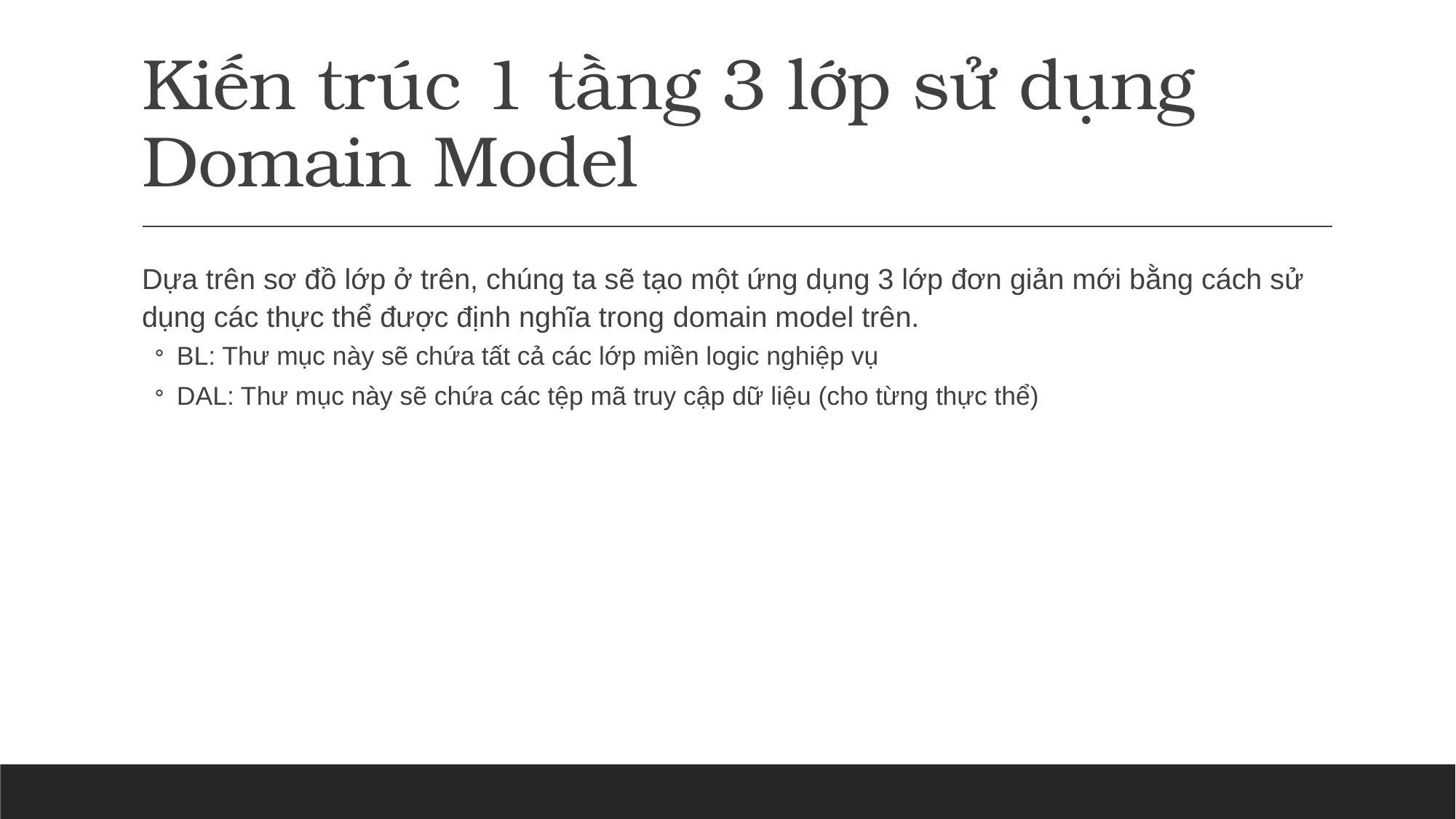

# Kiến trúc 1 tầng 3 lớp sử dụng Domain Model
Dựa trên sơ đồ lớp ở trên, chúng ta sẽ tạo một ứng dụng 3 lớp đơn giản mới bằng cách sử dụng các thực thể được định nghĩa trong domain model trên.
BL: Thư mục này sẽ chứa tất cả các lớp miền logic nghiệp vụ
DAL: Thư mục này sẽ chứa các tệp mã truy cập dữ liệu (cho từng thực thể)